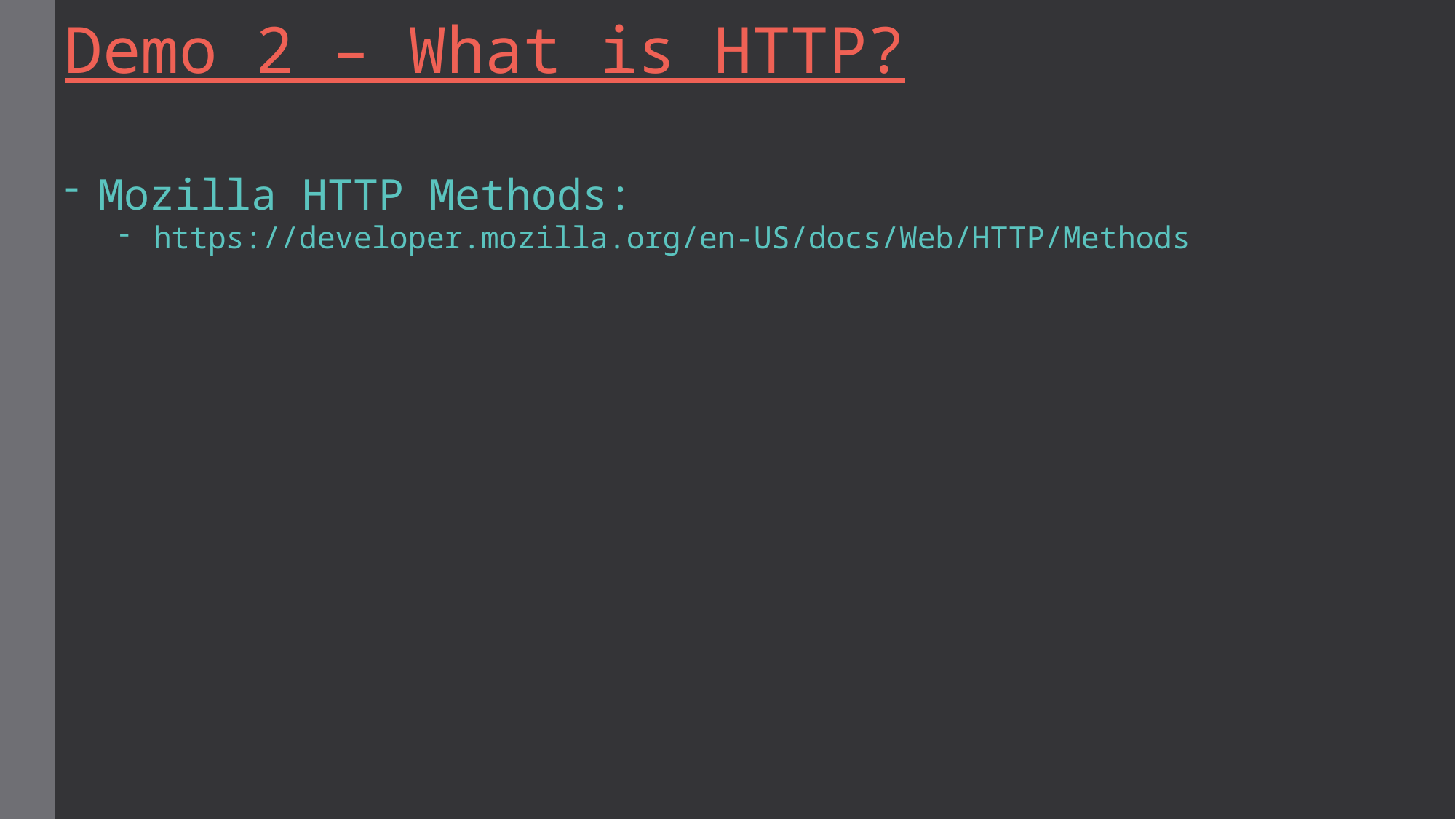

Demo 2 – What is HTTP?
Mozilla HTTP Methods:
https://developer.mozilla.org/en-US/docs/Web/HTTP/Methods